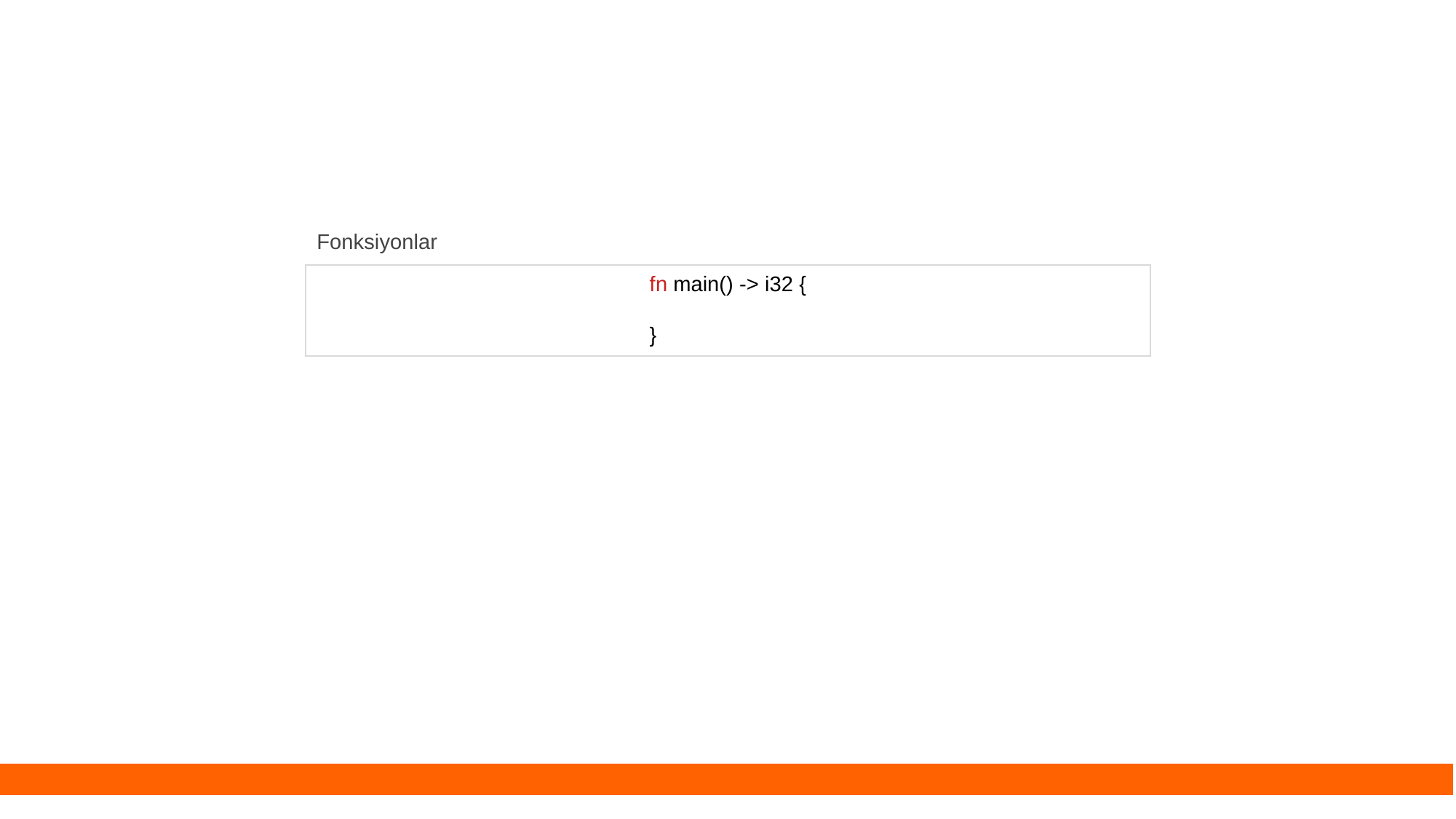

Fonksiyonlar
fn main() -> i32 {

}